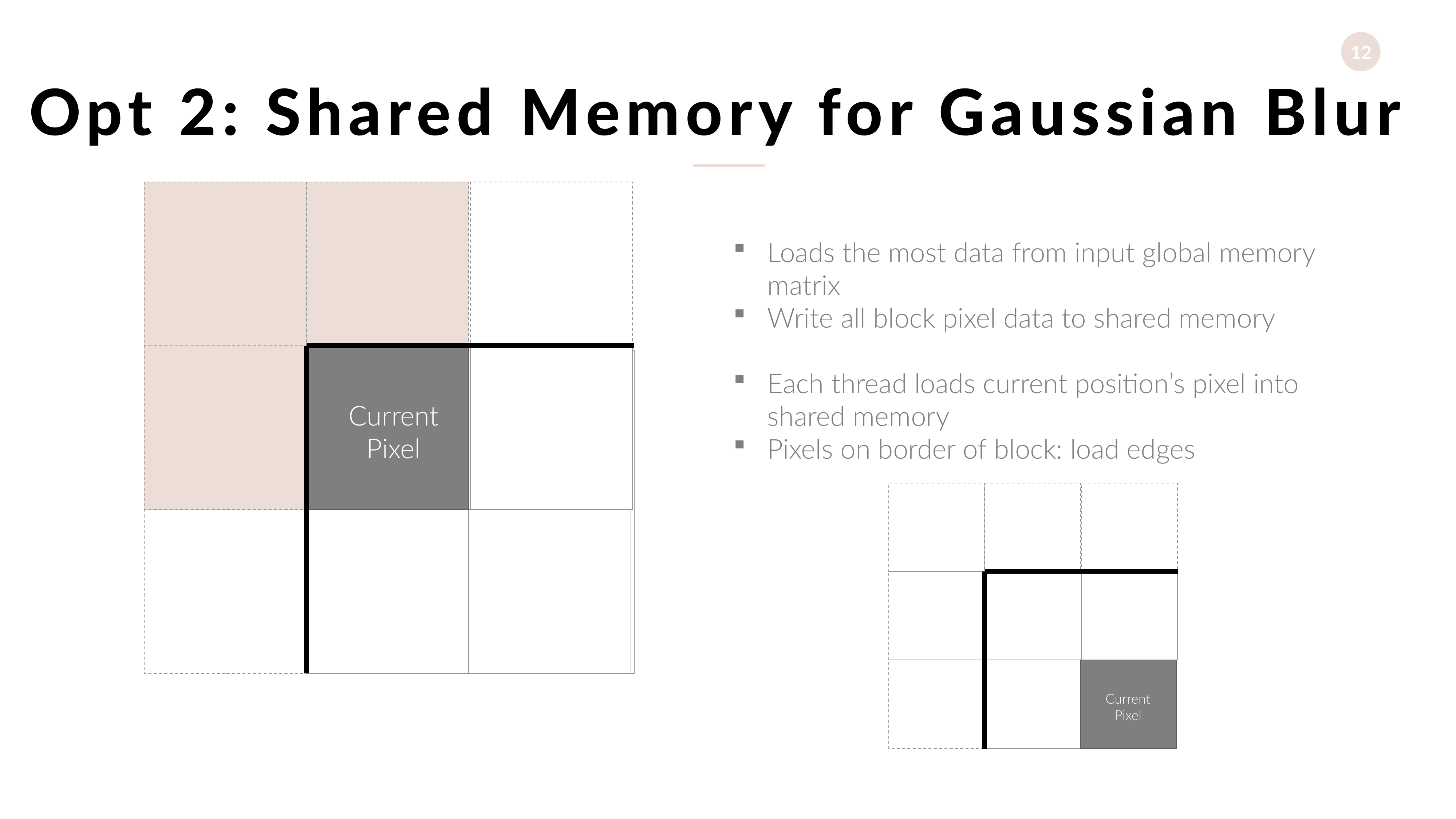

Opt 2: Shared Memory for Gaussian Blur

Current Pixel

Loads the most data from input global memory matrix
Write all block pixel data to shared memory

Each thread loads current position’s pixel into shared memory
Pixels on border of block: load edges

Current Pixel